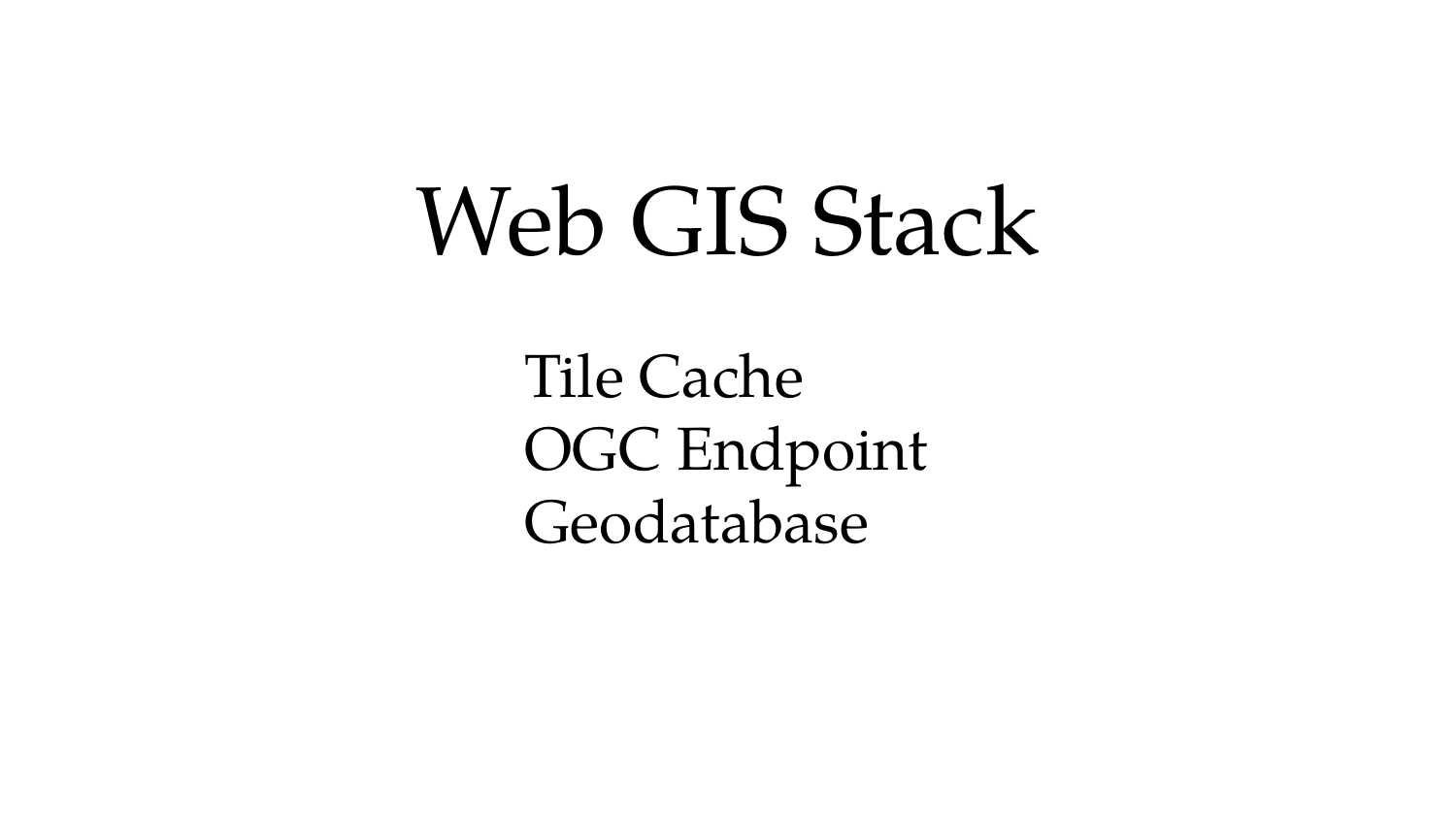

Web GIS Stack
Tile Cache
OGC Endpoint
Geodatabase